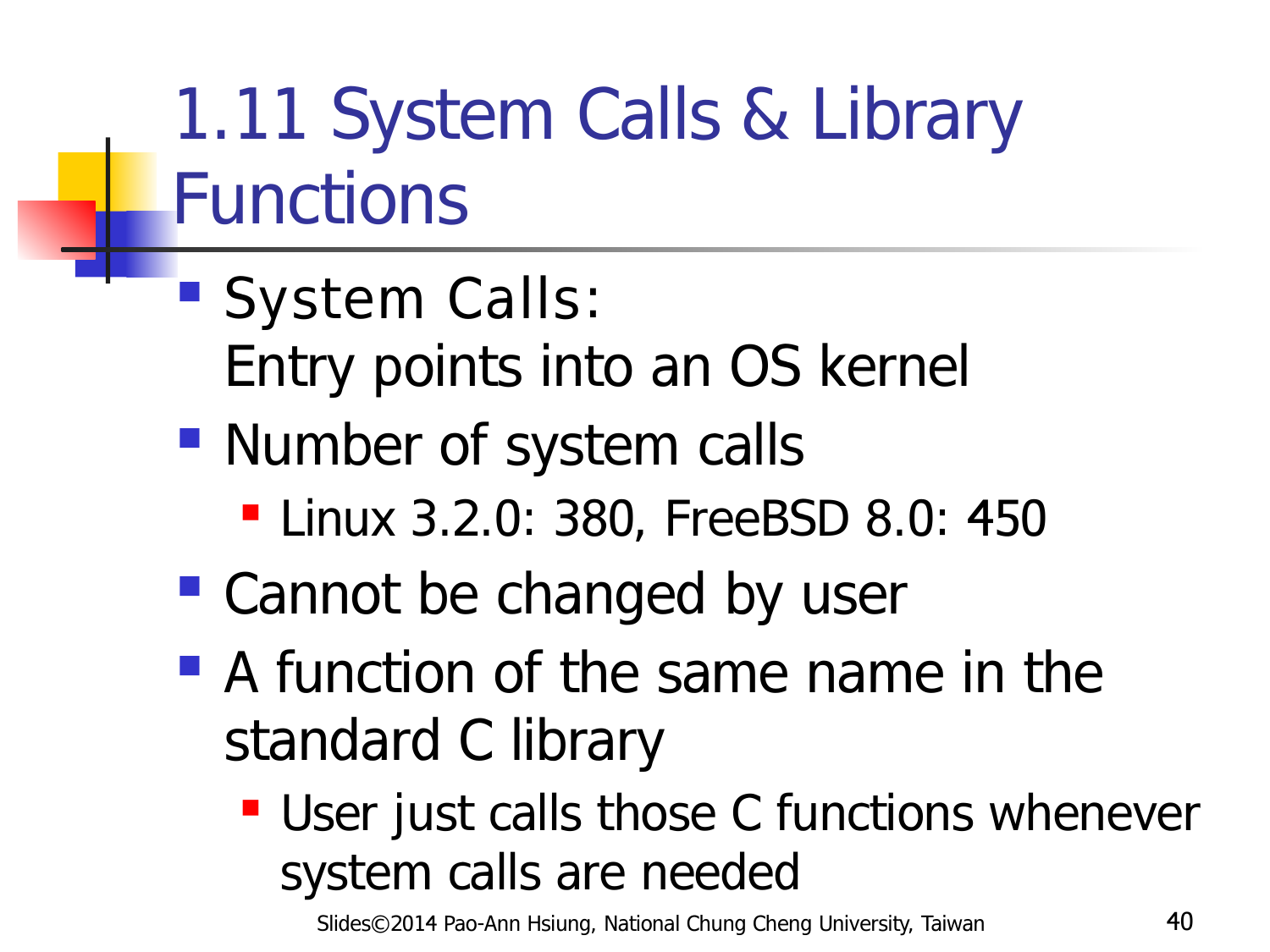

# 1.11 System Calls & Library Functions
System Calls:
Entry points into an OS kernel
Number of system calls
Linux 3.2.0: 380, FreeBSD 8.0: 450
Cannot be changed by user
A function of the same name in the standard C library
User just calls those C functions whenever system calls are needed
Slides©2014 Pao-Ann Hsiung, National Chung Cheng University, Taiwan
40